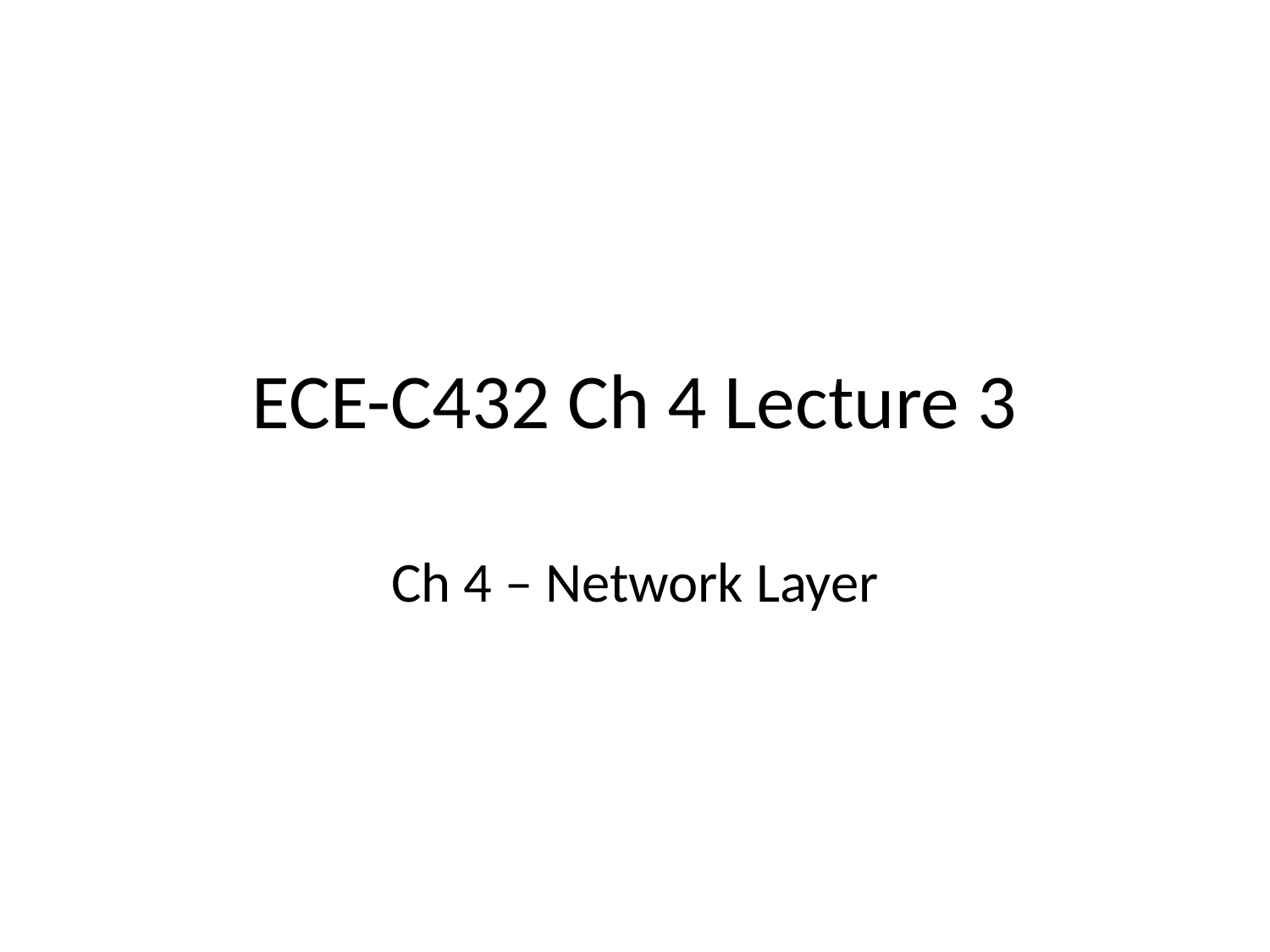

# ECE-C432 Ch 4 Lecture 3
Ch 4 – Network Layer